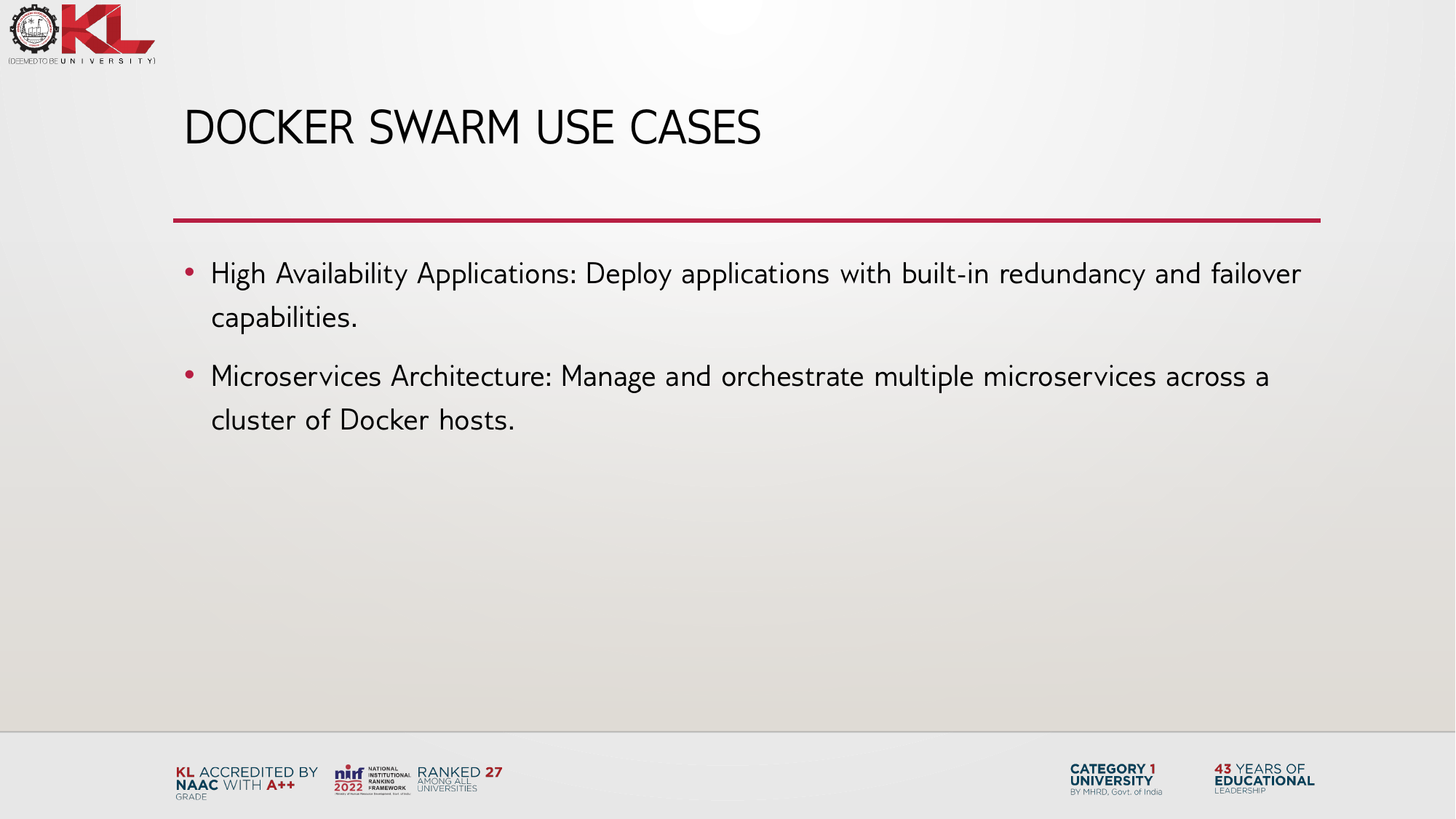

# Docker Swarm Use Cases
High Availability Applications: Deploy applications with built-in redundancy and failover capabilities.
Microservices Architecture: Manage and orchestrate multiple microservices across a cluster of Docker hosts.